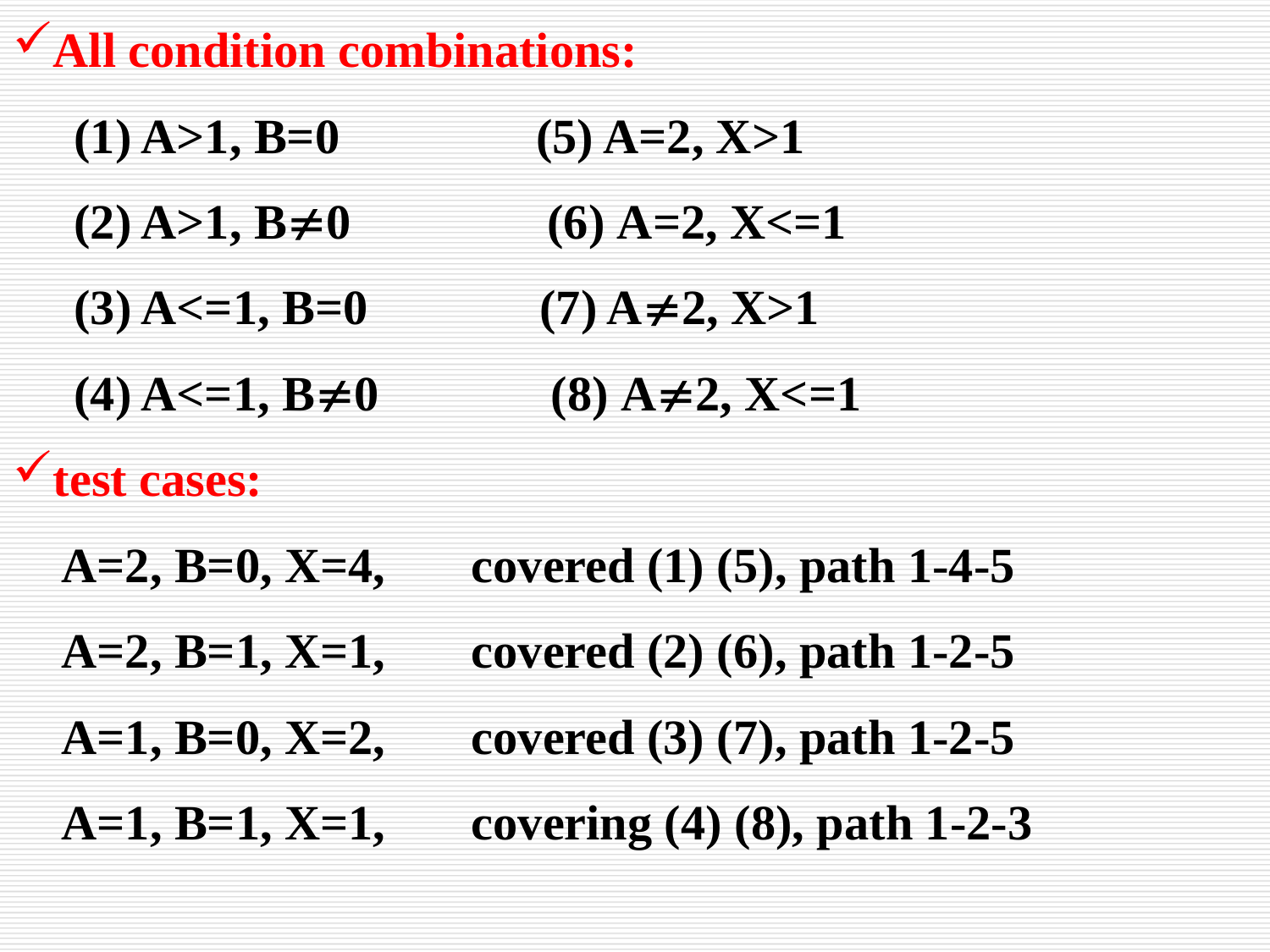

All condition combinations:
     (1) A>1, B=0                (5) A=2, X>1
     (2) A>1, B≠0                (6) A=2, X<=1
     (3) A<=1, B=0              (7) A≠2, X>1
     (4) A<=1, B≠0              (8) A≠2, X<=1
test cases:
    A=2, B=0, X=4,       covered (1) (5), path 1-4-5
    A=2, B=1, X=1,       covered (2) (6), path 1-2-5
    A=1, B=0, X=2,       covered (3) (7), path 1-2-5
    A=1, B=1, X=1,       covering (4) (8), path 1-2-3